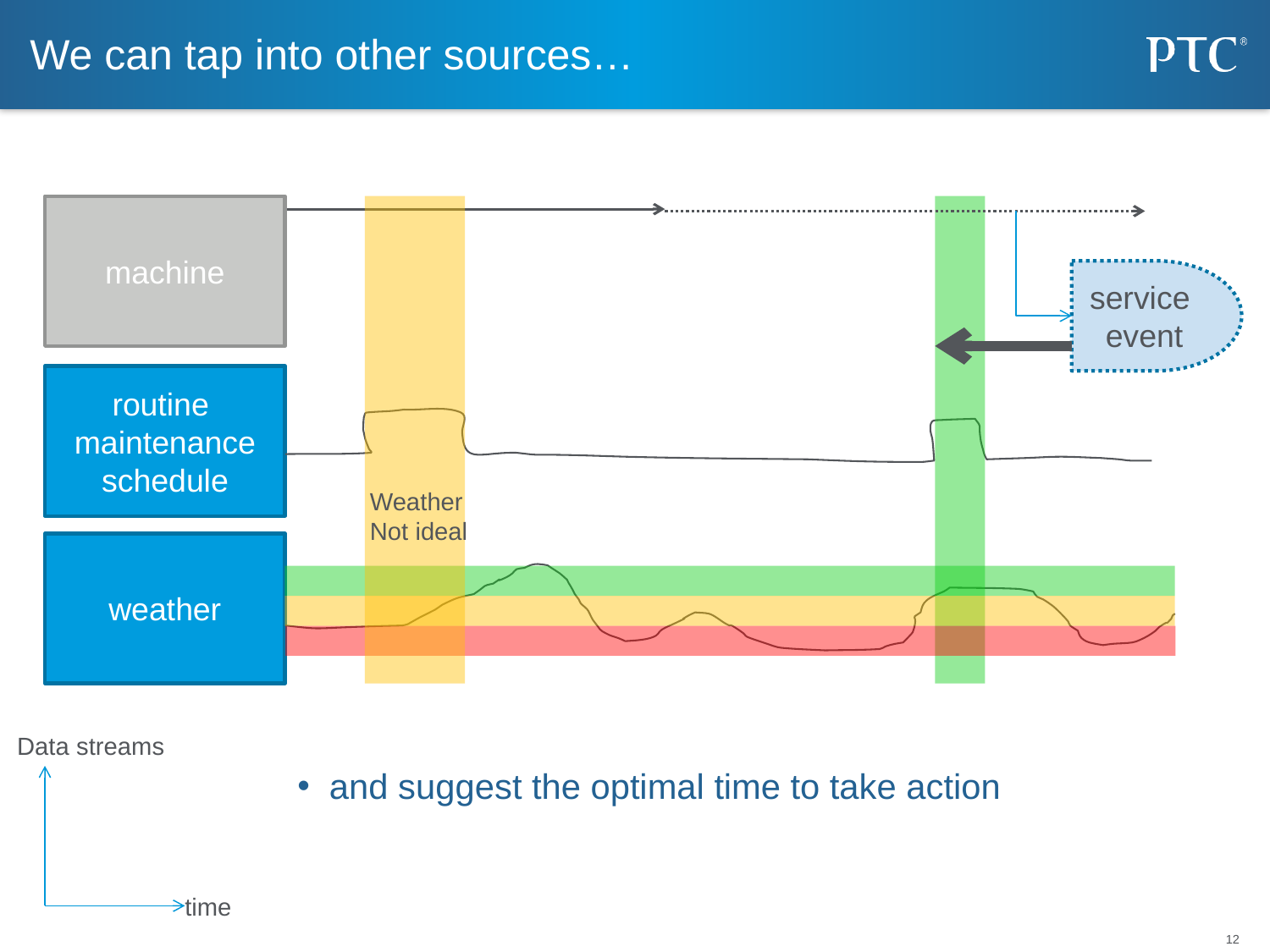

# We can tap into other sources…

machine

service
event
routine
maintenance
schedule

Weather
Not ideal
weather

Data streams
and suggest the optimal time to take action
time